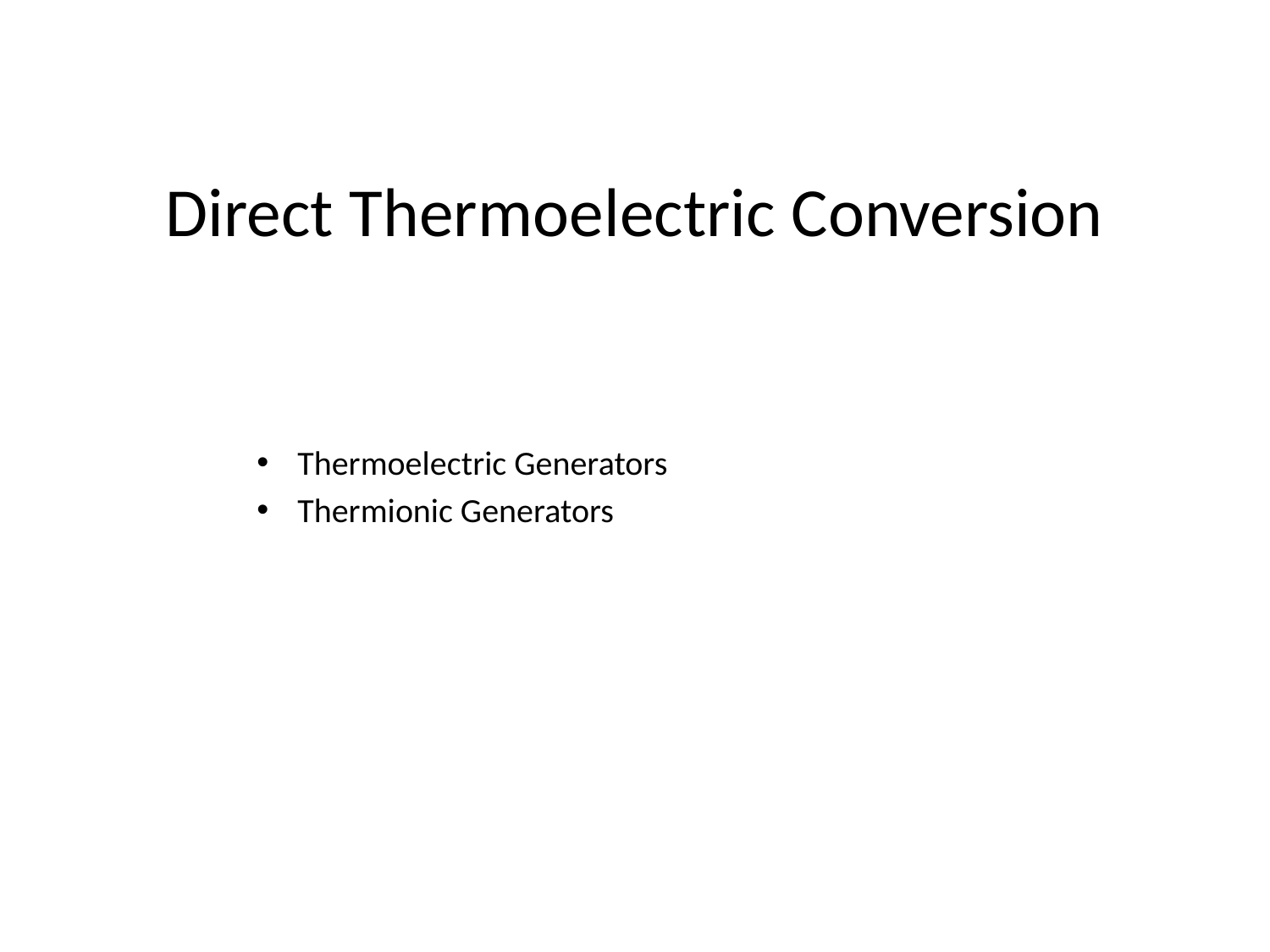

# Direct Thermoelectric Conversion
Thermoelectric Generators
Thermionic Generators